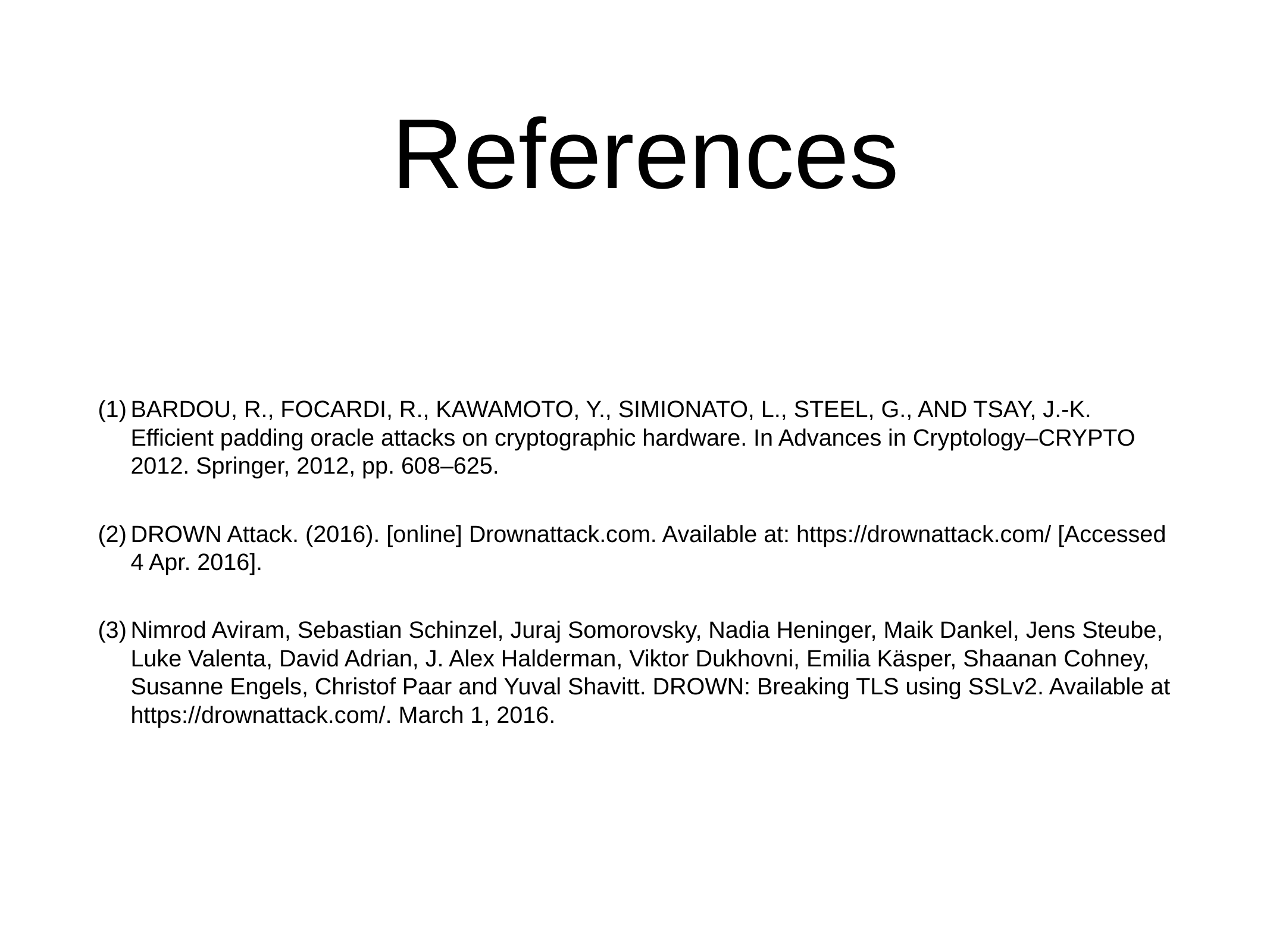

# References
BARDOU, R., FOCARDI, R., KAWAMOTO, Y., SIMIONATO, L., STEEL, G., AND TSAY, J.-K. Efficient padding oracle attacks on cryptographic hardware. In Advances in Cryptology–CRYPTO 2012. Springer, 2012, pp. 608–625.
DROWN Attack. (2016). [online] Drownattack.com. Available at: https://drownattack.com/ [Accessed 4 Apr. 2016].
Nimrod Aviram, Sebastian Schinzel, Juraj Somorovsky, Nadia Heninger, Maik Dankel, Jens Steube, Luke Valenta, David Adrian, J. Alex Halderman, Viktor Dukhovni, Emilia Käsper, Shaanan Cohney, Susanne Engels, Christof Paar and Yuval Shavitt. DROWN: Breaking TLS using SSLv2. Available at https://drownattack.com/. March 1, 2016.